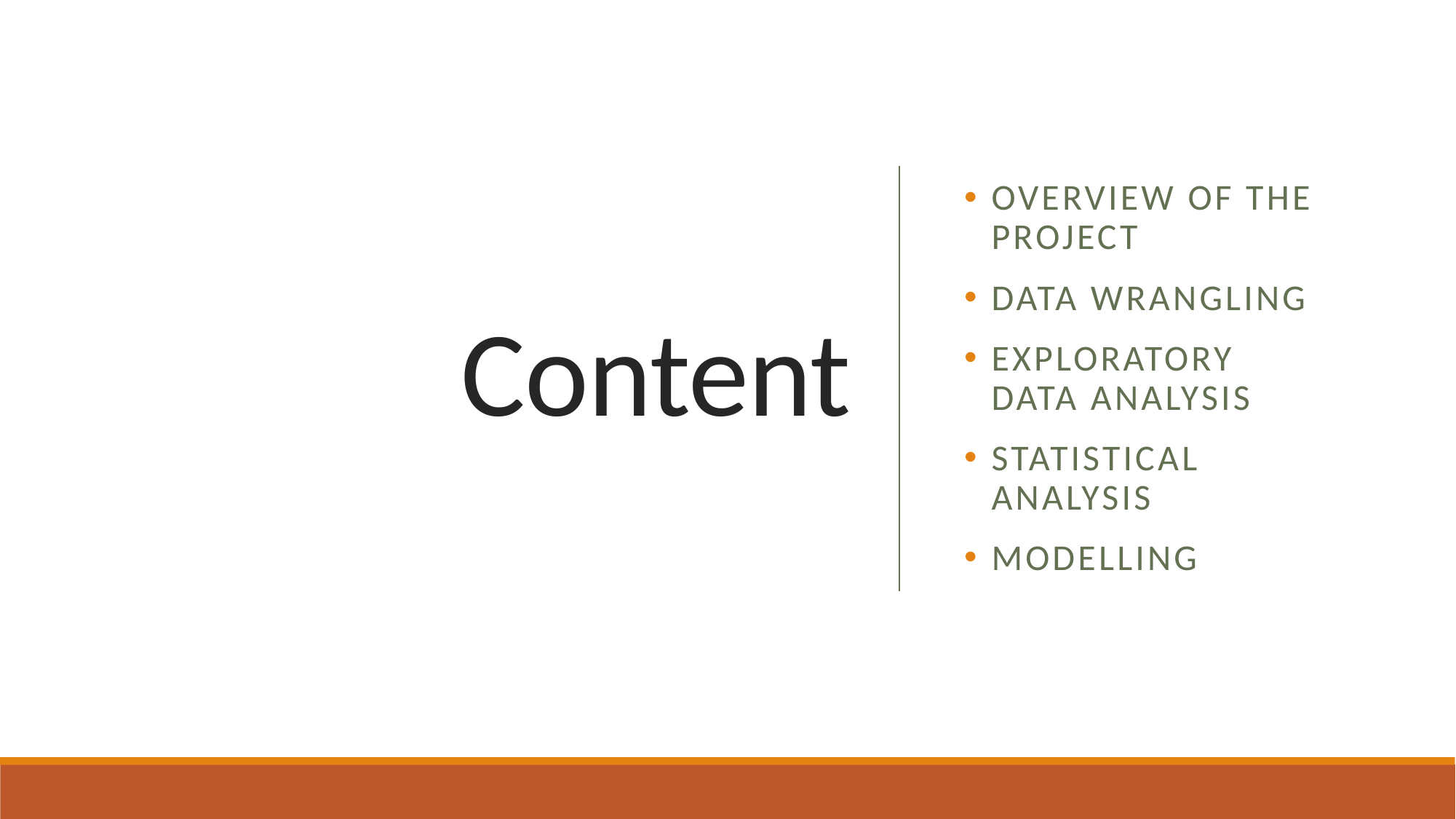

# Content
Overview of the project
Data wrangling
Exploratory data analysis
Statistical analysis
Modelling